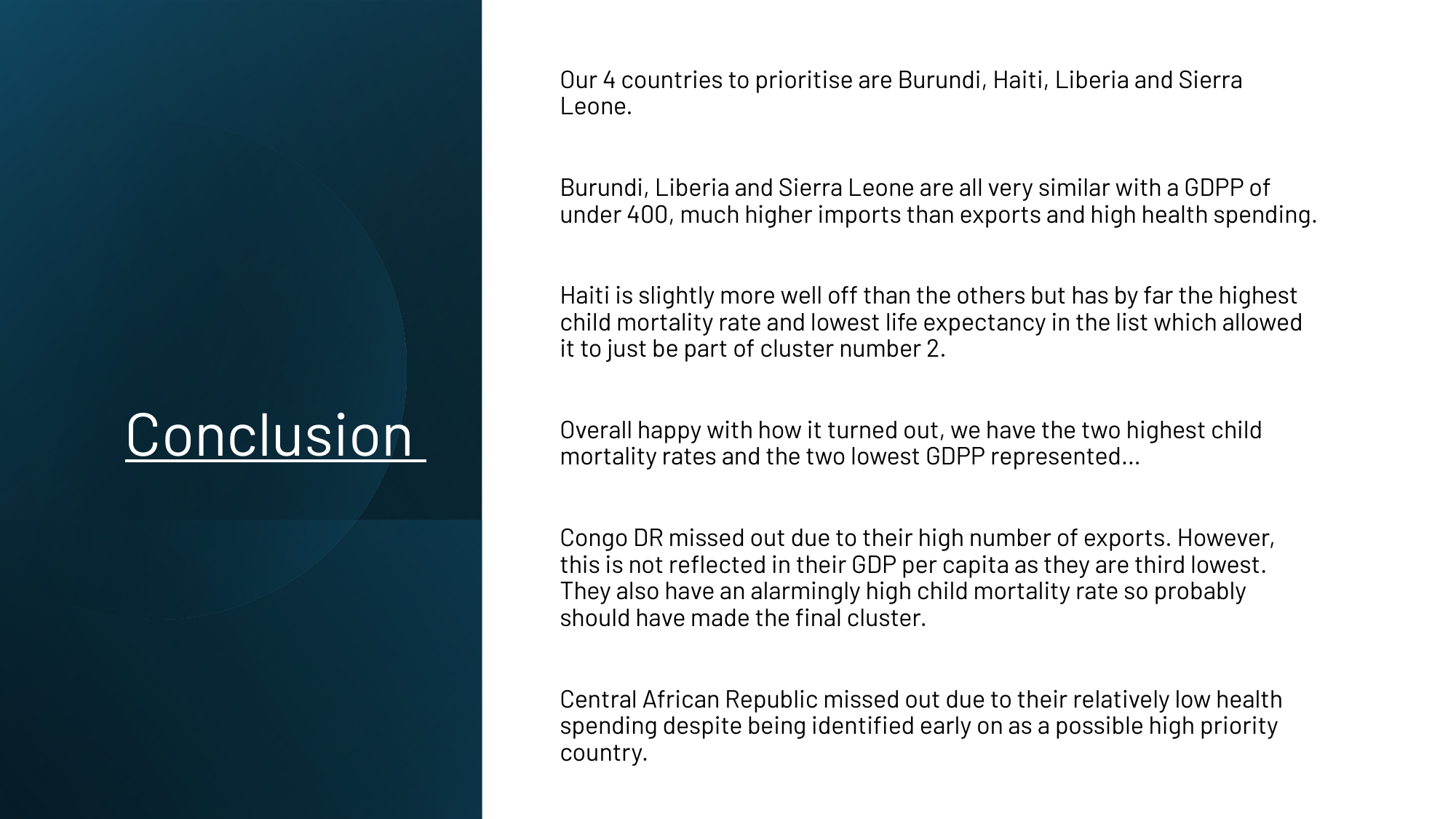

Our 4 countries to prioritise are Burundi, Haiti, Liberia and Sierra Leone.

Burundi, Liberia and Sierra Leone are all very similar with a GDPP of under 400, much higher imports than exports and high health spending.

Haiti is slightly more well off than the others but has by far the highest child mortality rate and lowest life expectancy in the list which allowed it to just be part of cluster number 2.

Overall happy with how it turned out, we have the two highest child mortality rates and the two lowest GDPP represented…

Congo DR missed out due to their high number of exports. However, this is not reflected in their GDP per capita as they are third lowest. They also have an alarmingly high child mortality rate so probably should have made the final cluster.

Central African Republic missed out due to their relatively low health spending despite being identified early on as a possible high priority country.
# Conclusion